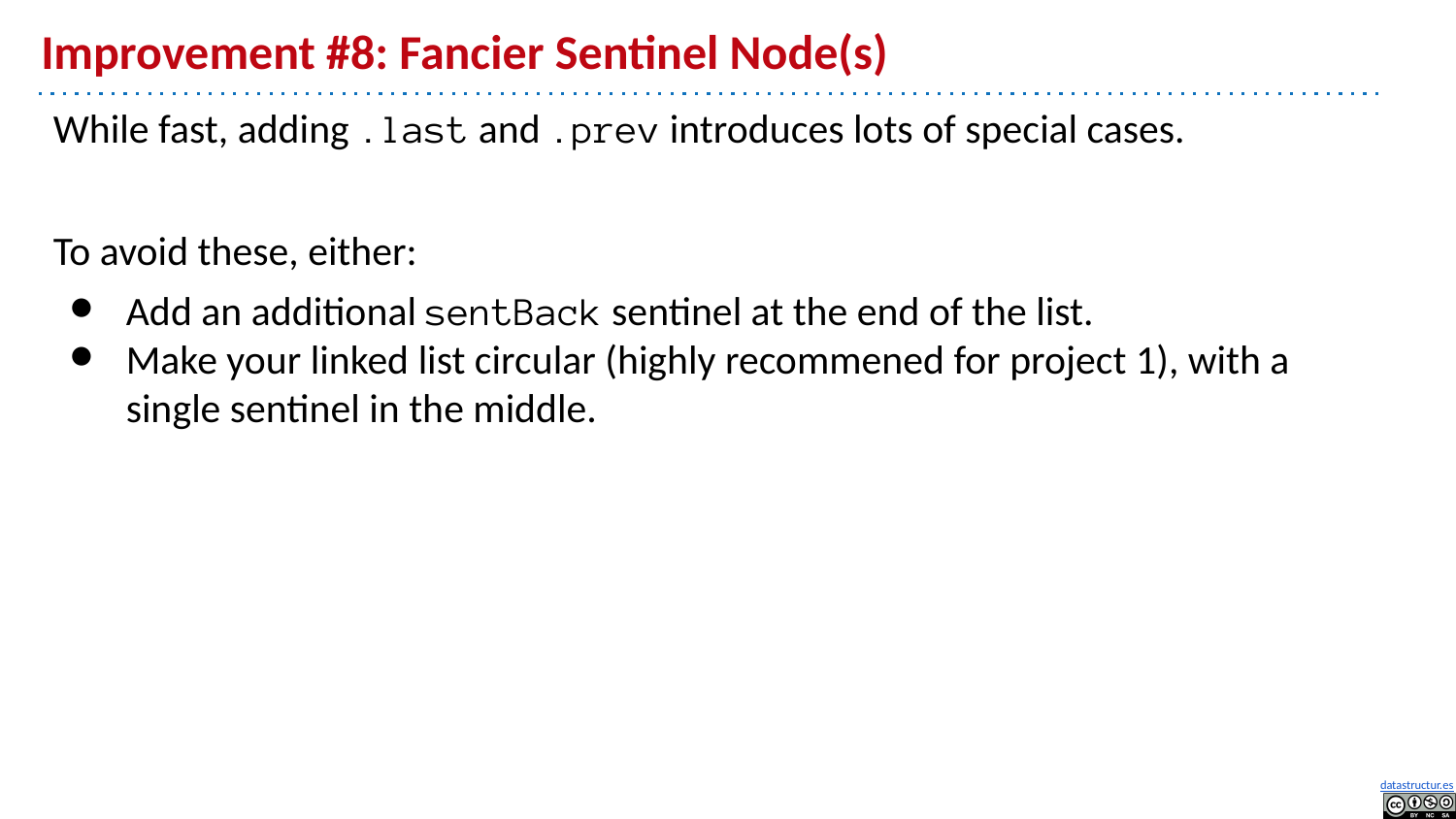

# Improvement #8: Fancier Sentinel Node(s)
While fast, adding .last and .prev introduces lots of special cases.

To avoid these, either:
Add an additional sentBack sentinel at the end of the list.
Make your linked list circular (highly recommened for project 1), with a single sentinel in the middle.